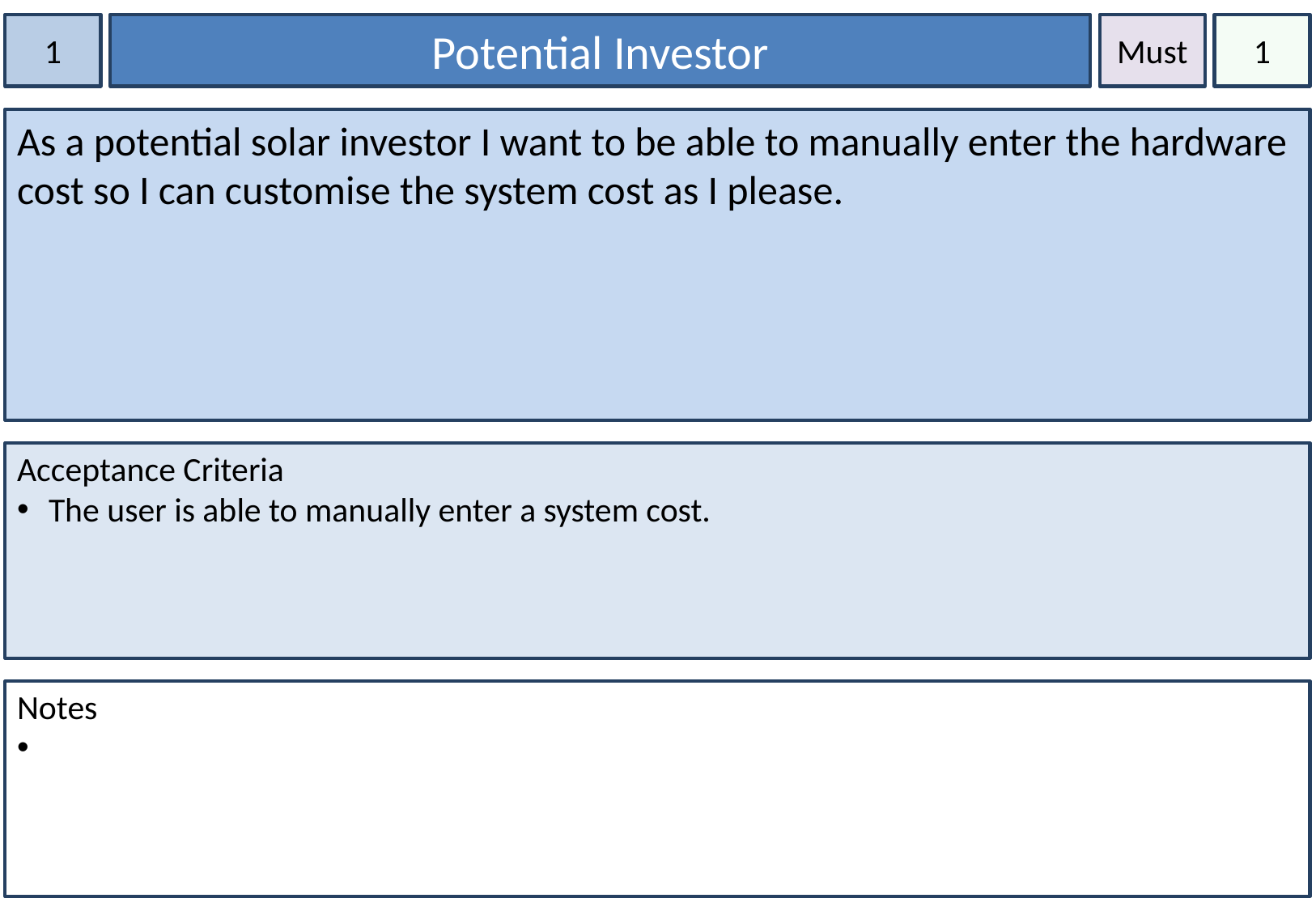

1
Potential Investor
Must
1
As a potential solar investor I want to be able to manually enter the hardware cost so I can customise the system cost as I please.
Acceptance Criteria
 The user is able to manually enter a system cost.
Notes